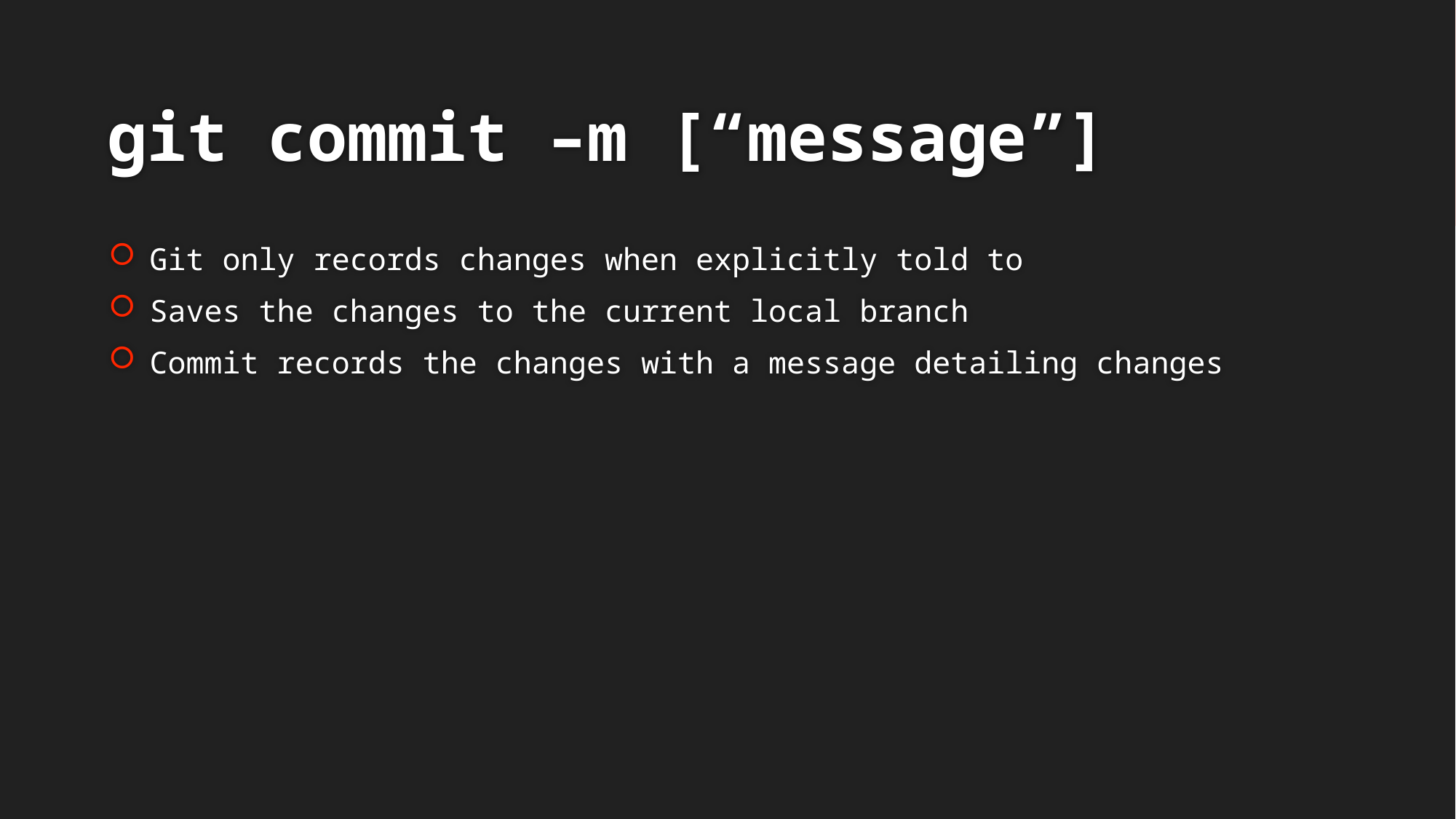

# git commit –m [“message”]
Git only records changes when explicitly told to
Saves the changes to the current local branch
Commit records the changes with a message detailing changes